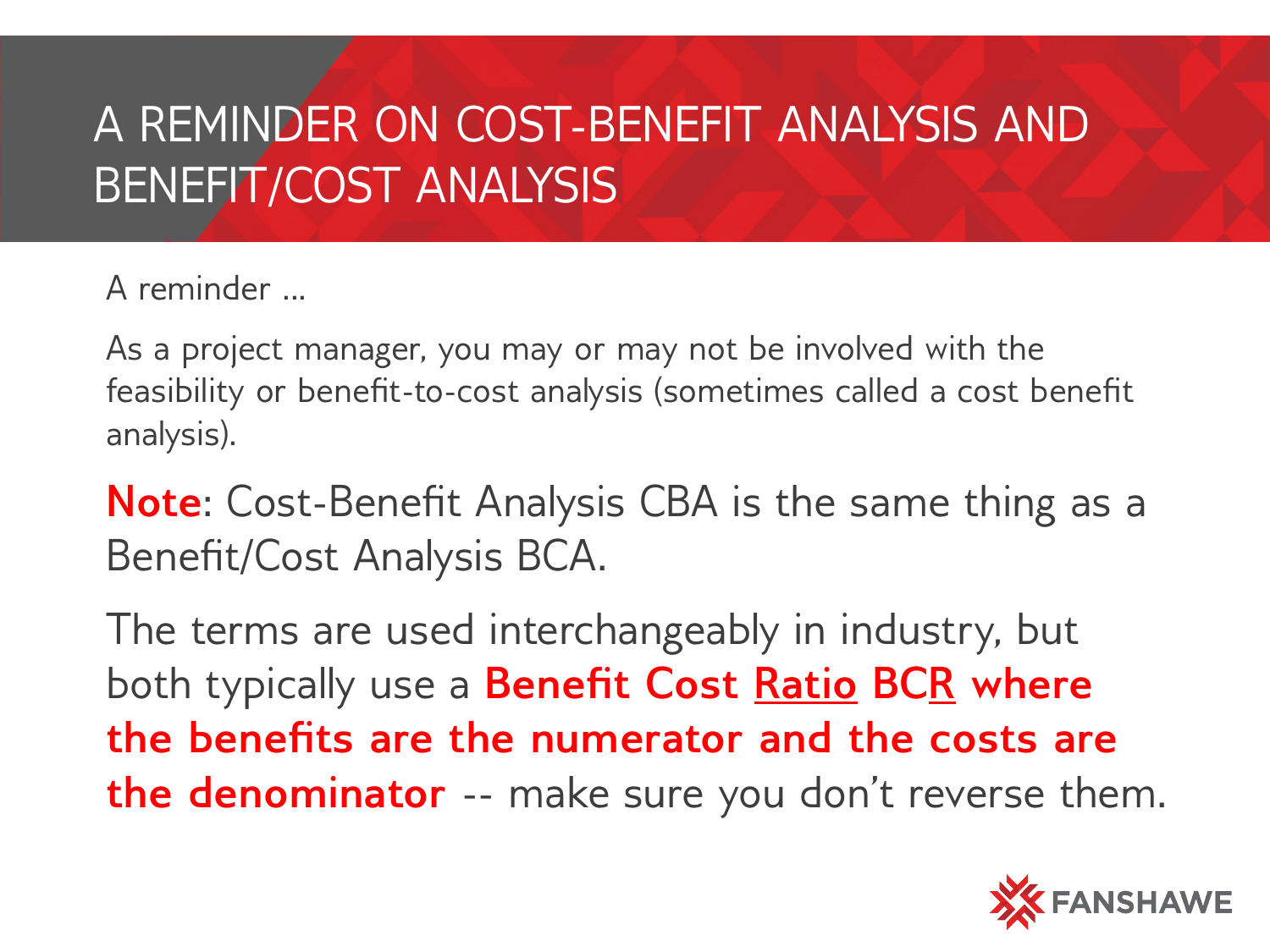

# A Reminder on Cost-Benefit analysis and benefit/cost analysis
A reminder ...
As a project manager, you may or may not be involved with the feasibility or benefit-to-cost analysis (sometimes called a cost benefit analysis).
Note: Cost-Benefit Analysis CBA is the same thing as a Benefit/Cost Analysis BCA.
The terms are used interchangeably in industry, but both typically use a Benefit Cost Ratio BCR where the benefits are the numerator and the costs are the denominator -- make sure you don’t reverse them.